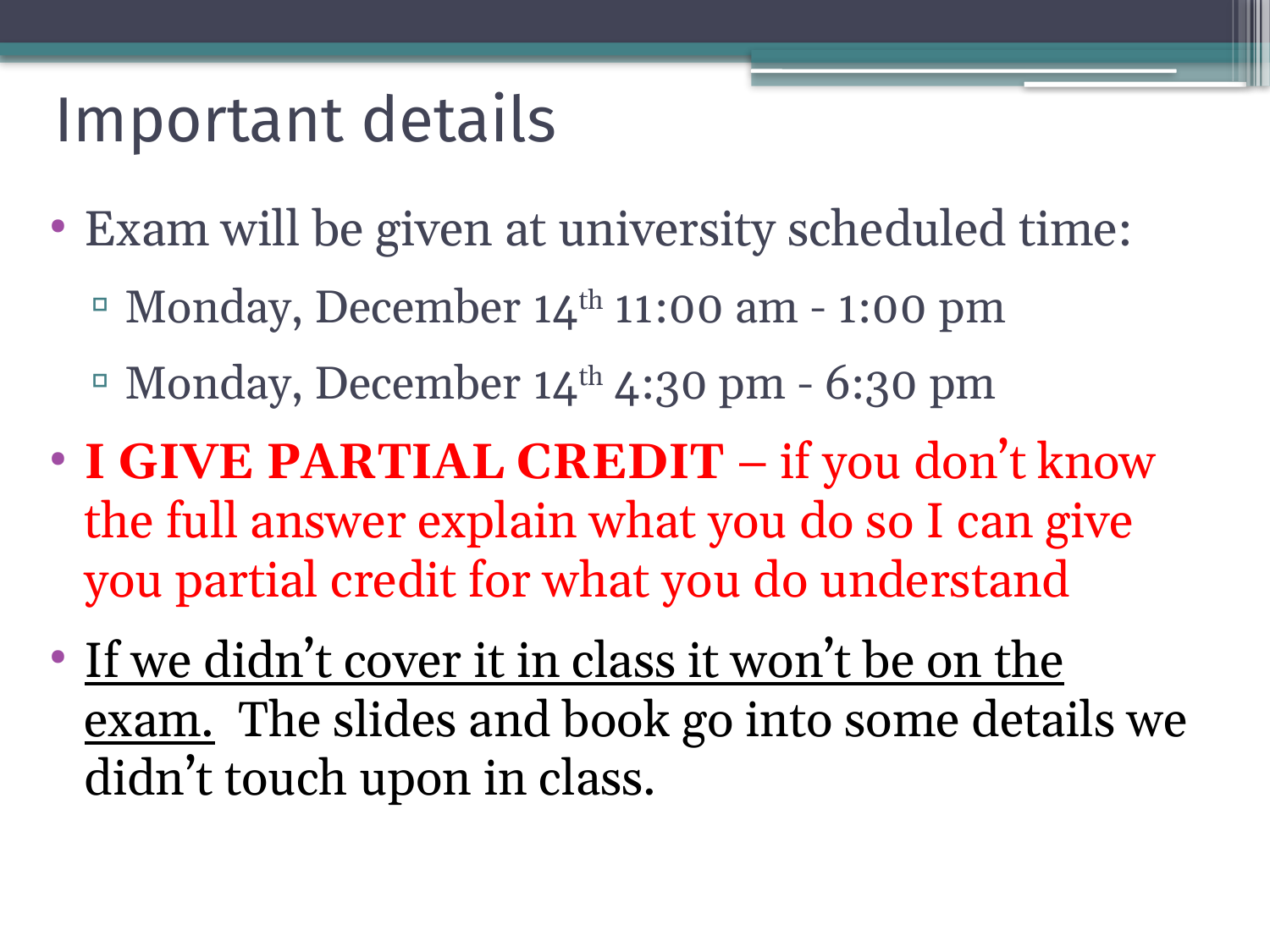

# Important details
Exam will be given at university scheduled time:
Monday, December 14th 11:00 am - 1:00 pm
Monday, December 14th 4:30 pm - 6:30 pm
I GIVE PARTIAL CREDIT – if you don’t know the full answer explain what you do so I can give you partial credit for what you do understand
If we didn’t cover it in class it won’t be on the exam.  The slides and book go into some details we didn’t touch upon in class.